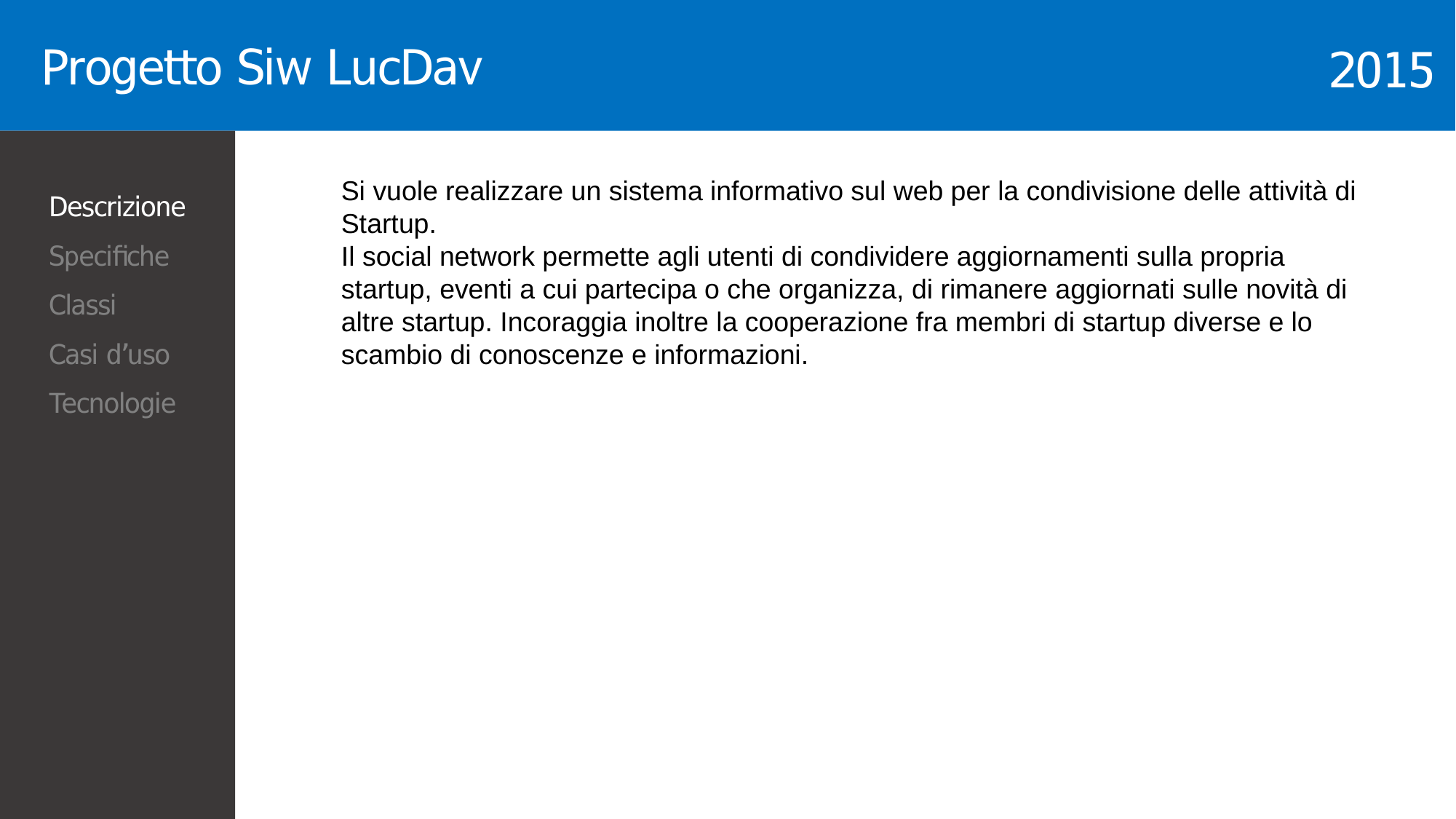

Progetto Siw LucDav
2015

Descrizione
Specifiche
Classi
Casi d’uso
Tecnologie
Si vuole realizzare un sistema informativo sul web per la condivisione delle attività di Startup.
Il social network permette agli utenti di condividere aggiornamenti sulla propria startup, eventi a cui partecipa o che organizza, di rimanere aggiornati sulle novità di altre startup. Incoraggia inoltre la cooperazione fra membri di startup diverse e lo scambio di conoscenze e informazioni.